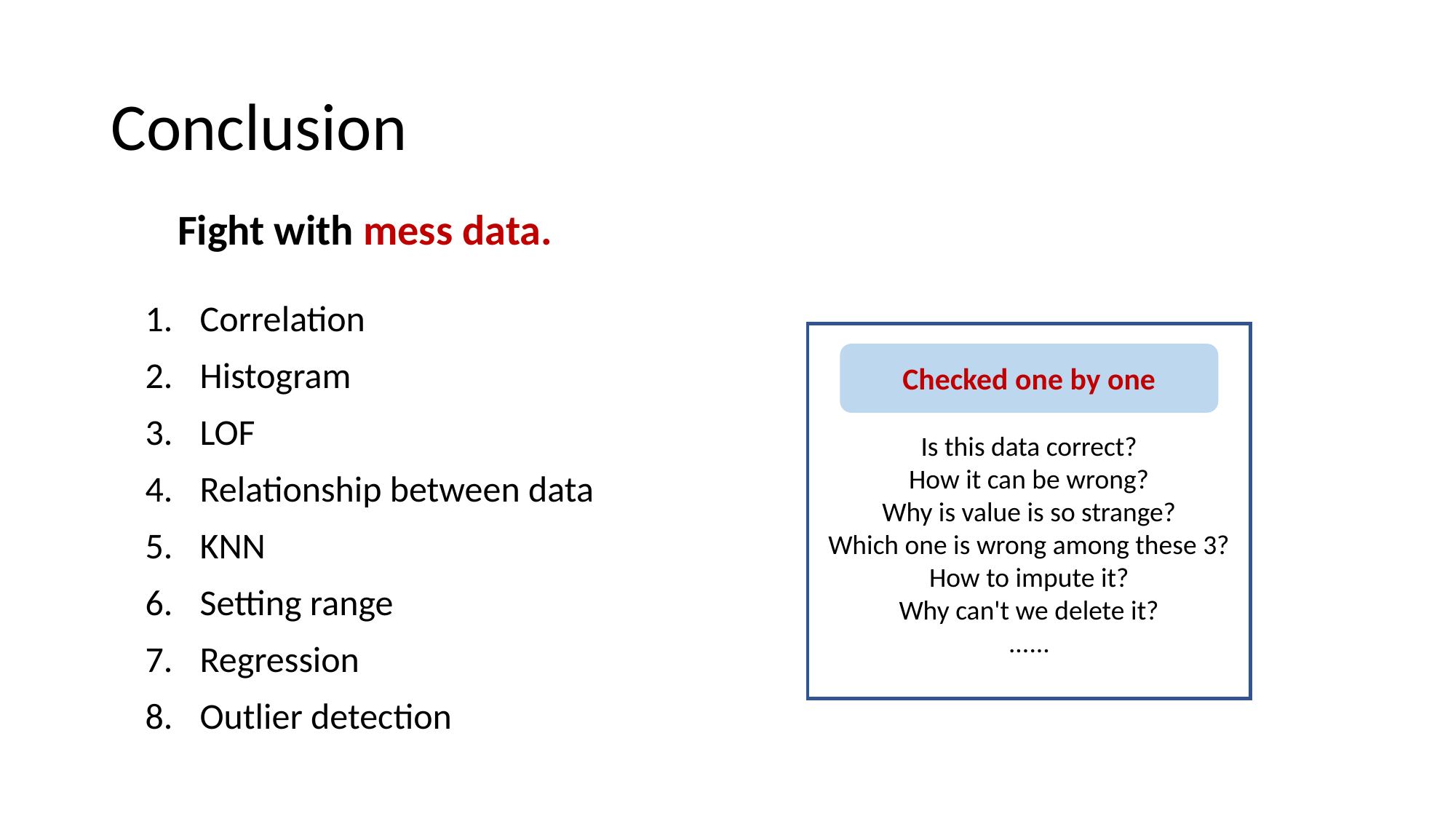

Conclusion
Fight with mess data.
Correlation
Histogram
LOF
Relationship between data
KNN
Setting range
Regression
Outlier detection

Checked one by one
Is this data correct?
How it can be wrong?
Why is value is so strange?
Which one is wrong among these 3?
How to impute it?
Why can't we delete it?
......